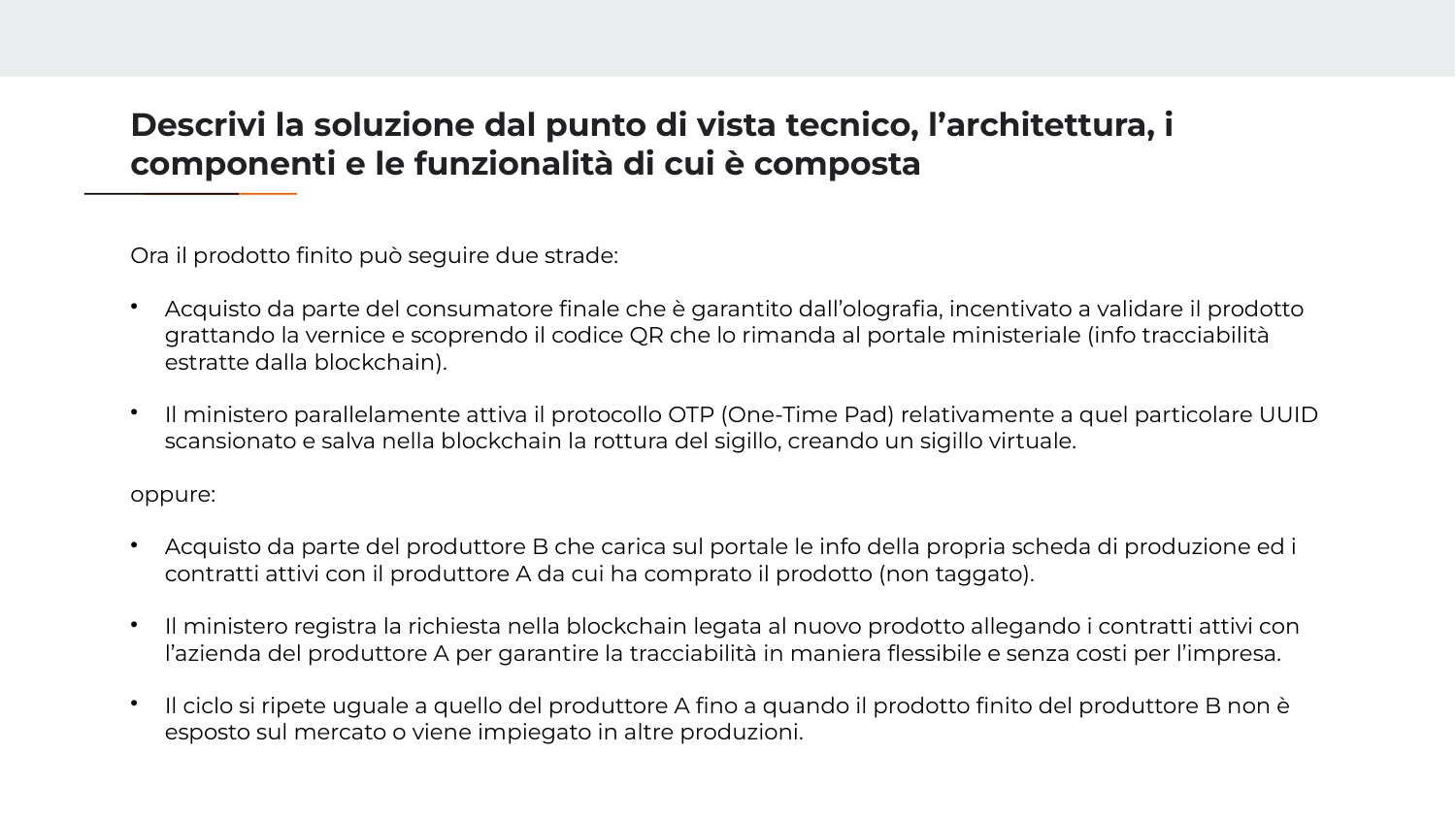

Descrivi la soluzione dal punto di vista tecnico, l’architettura, i componenti e le funzionalità di cui è composta
Ora il prodotto finito può seguire due strade:

Acquisto da parte del consumatore finale che è garantito dall’olografia, incentivato a validare il prodotto grattando la vernice e scoprendo il codice QR che lo rimanda al portale ministeriale (info tracciabilità estratte dalla blockchain).

Il ministero parallelamente attiva il protocollo OTP (One-Time Pad) relativamente a quel particolare UUID scansionato e salva nella blockchain la rottura del sigillo, creando un sigillo virtuale.

oppure:

Acquisto da parte del produttore B che carica sul portale le info della propria scheda di produzione ed i contratti attivi con il produttore A da cui ha comprato il prodotto (non taggato).

Il ministero registra la richiesta nella blockchain legata al nuovo prodotto allegando i contratti attivi con l’azienda del produttore A per garantire la tracciabilità in maniera flessibile e senza costi per l’impresa.

Il ciclo si ripete uguale a quello del produttore A fino a quando il prodotto finito del produttore B non è esposto sul mercato o viene impiegato in altre produzioni.